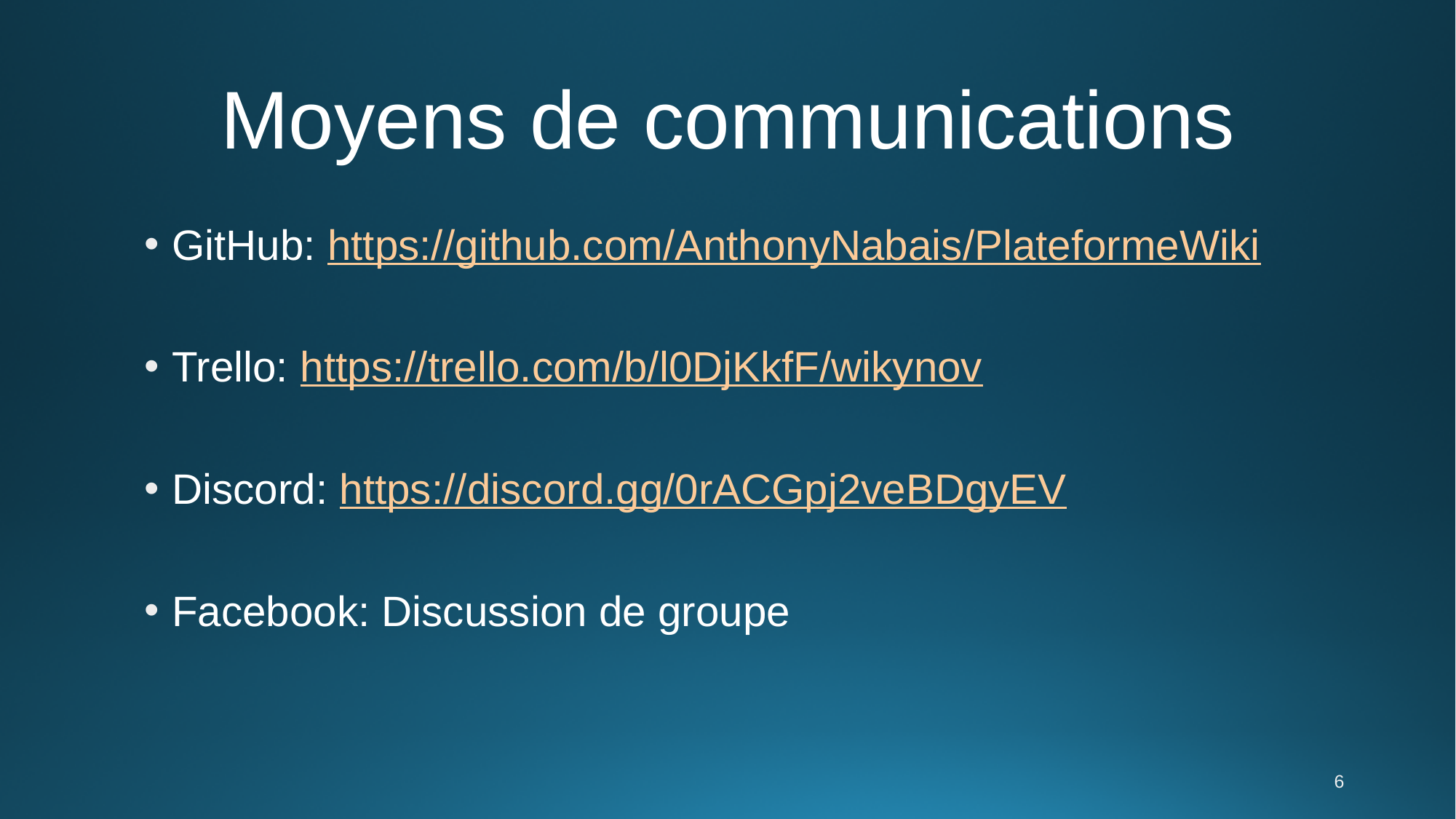

# Moyens de communications
GitHub: https://github.com/AnthonyNabais/PlateformeWiki

Trello: https://trello.com/b/l0DjKkfF/wikynov

Discord: https://discord.gg/0rACGpj2veBDgyEV

Facebook: Discussion de groupe

6